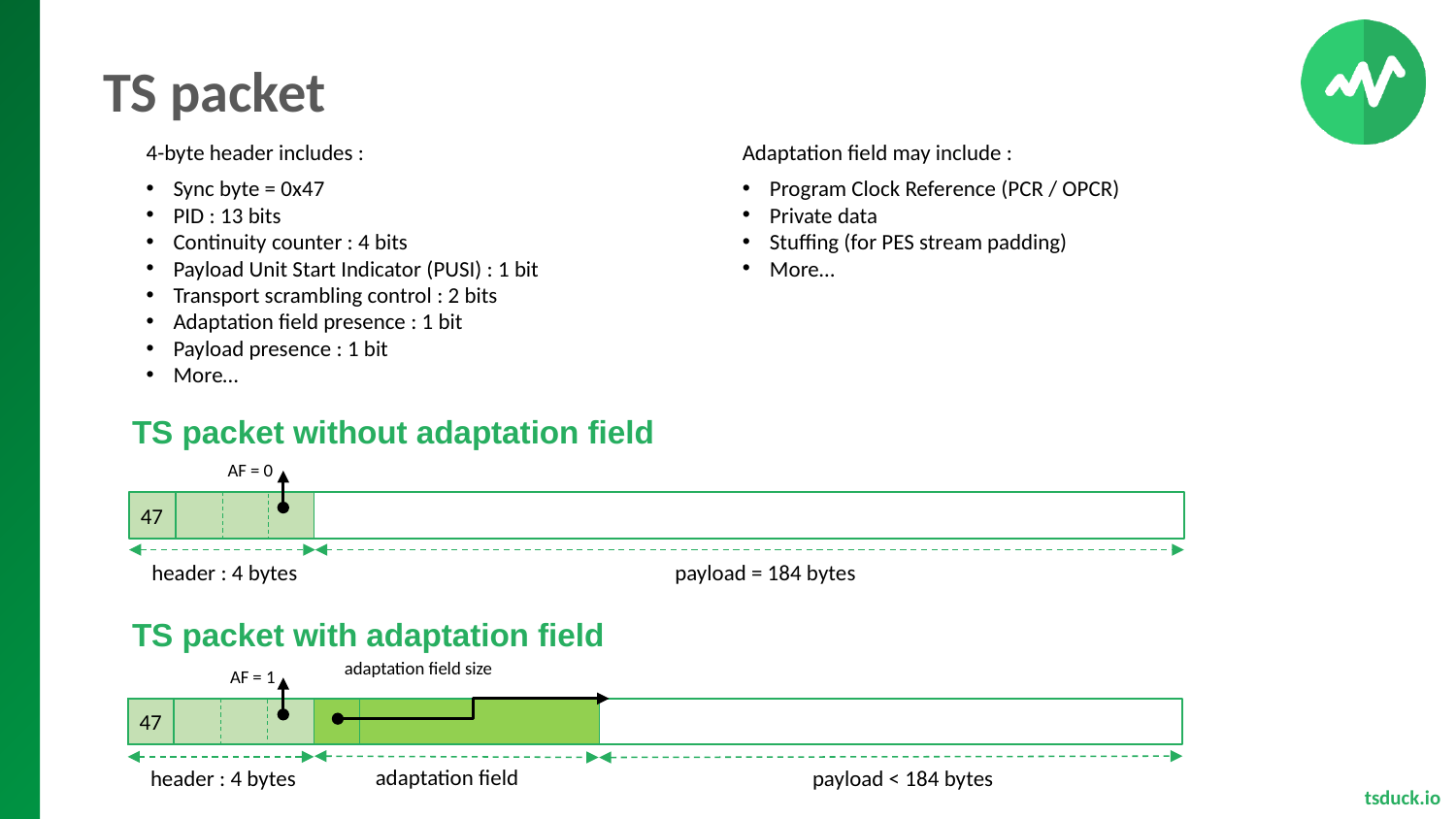

# TS packet
4-byte header includes :
Sync byte = 0x47
PID : 13 bits
Continuity counter : 4 bits
Payload Unit Start Indicator (PUSI) : 1 bit
Transport scrambling control : 2 bits
Adaptation field presence : 1 bit
Payload presence : 1 bit
More…
Adaptation field may include :
Program Clock Reference (PCR / OPCR)
Private data
Stuffing (for PES stream padding)
More…
TS packet without adaptation field
AF = 0
47

header : 4 bytes
payload = 184 bytes
TS packet with adaptation field
adaptation field size
AF = 1
47

adaptation field
header : 4 bytes
payload < 184 bytes